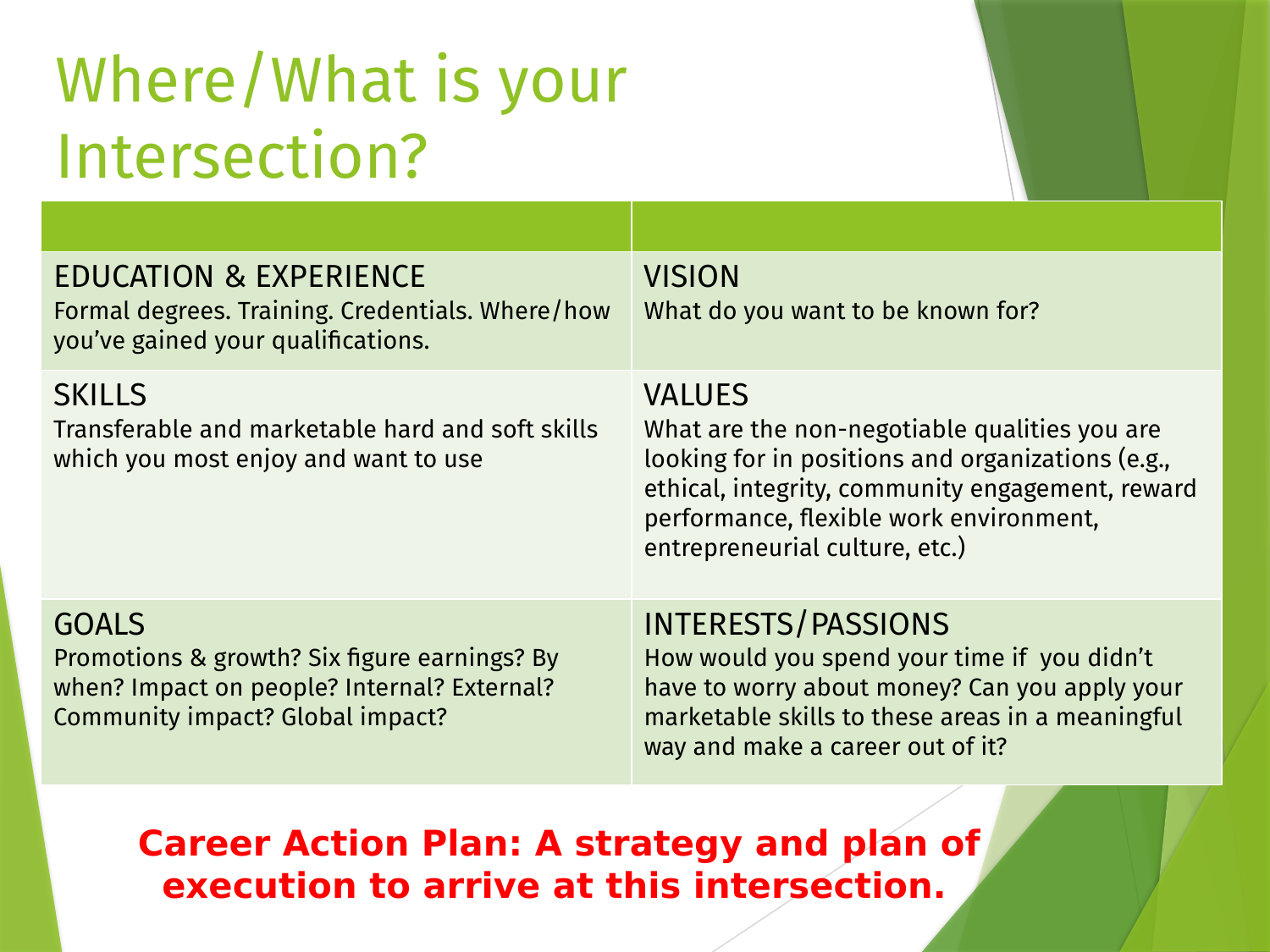

# Where/What is your Intersection?
|  |  |
| --- | --- |
| EDUCATION & EXPERIENCE Formal degrees. Training. Credentials. Where/how you’ve gained your qualifications. | VISION What do you want to be known for? |
| SKILLS Transferable and marketable hard and soft skills which you most enjoy and want to use | VALUES What are the non-negotiable qualities you are looking for in positions and organizations (e.g., ethical, integrity, community engagement, reward performance, flexible work environment, entrepreneurial culture, etc.) |
| GOALS Promotions & growth? Six figure earnings? By when? Impact on people? Internal? External? Community impact? Global impact? | INTERESTS/PASSIONS How would you spend your time if you didn’t have to worry about money? Can you apply your marketable skills to these areas in a meaningful way and make a career out of it? |
Career Action Plan: A strategy and plan of execution to arrive at this intersection.